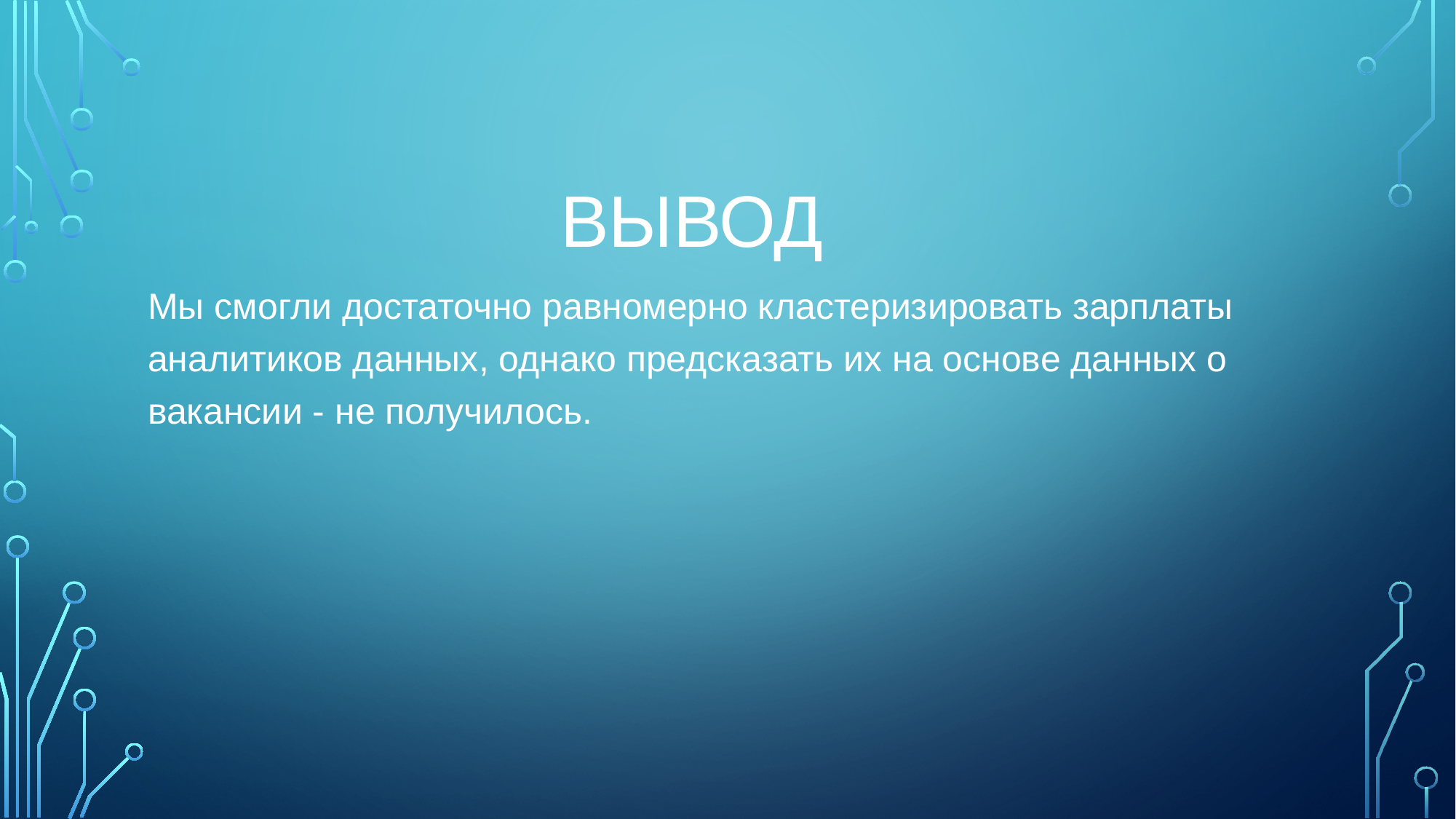

# Вывод
Мы смогли достаточно равномерно кластеризировать зарплаты аналитиков данных, однако предсказать их на основе данных о вакансии - не получилось.